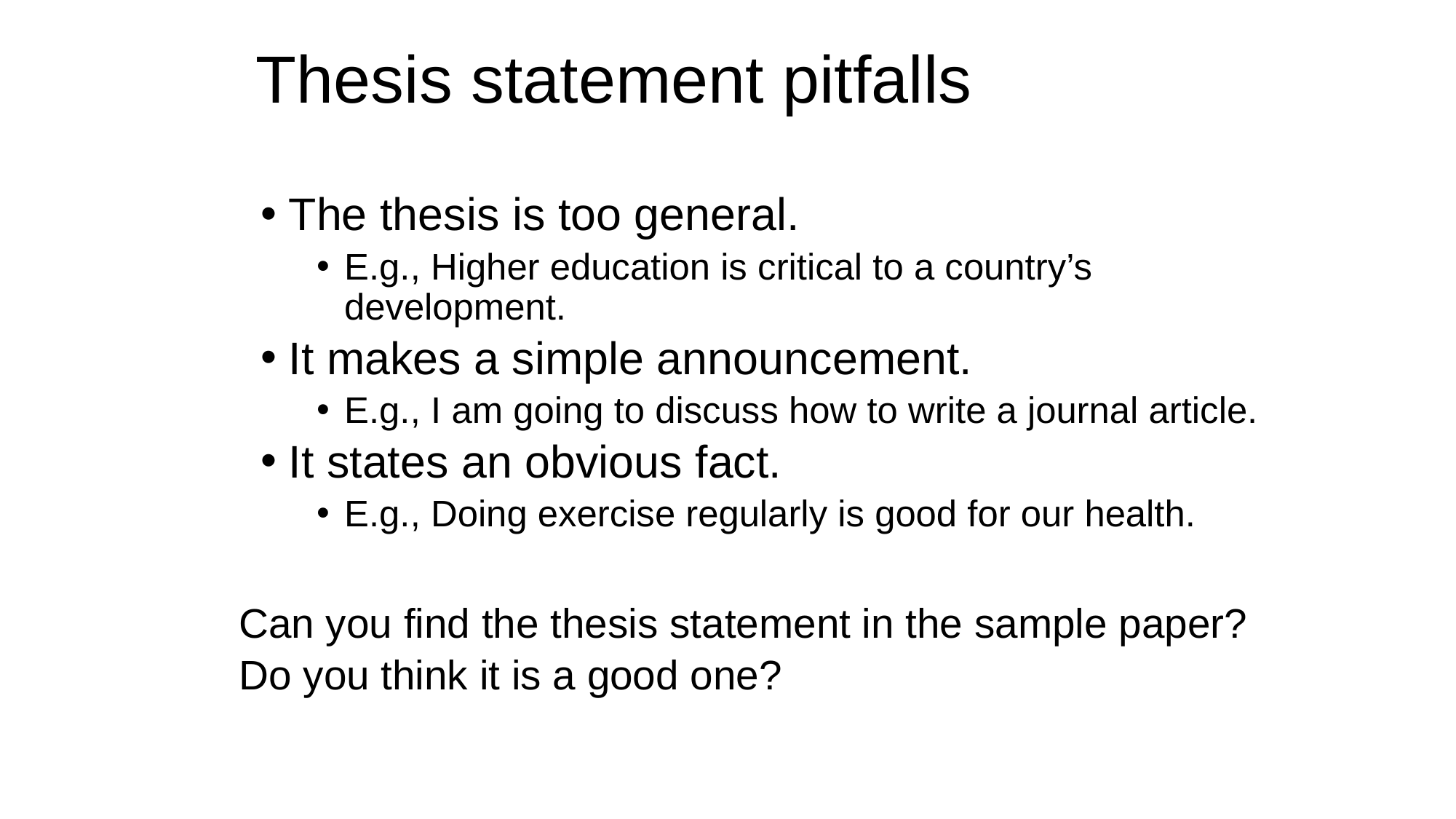

# Thesis statement pitfalls
The thesis is too general.
E.g., Higher education is critical to a country’s development.
It makes a simple announcement.
E.g., I am going to discuss how to write a journal article.
It states an obvious fact.
E.g., Doing exercise regularly is good for our health.

Can you find the thesis statement in the sample paper?
Do you think it is a good one?